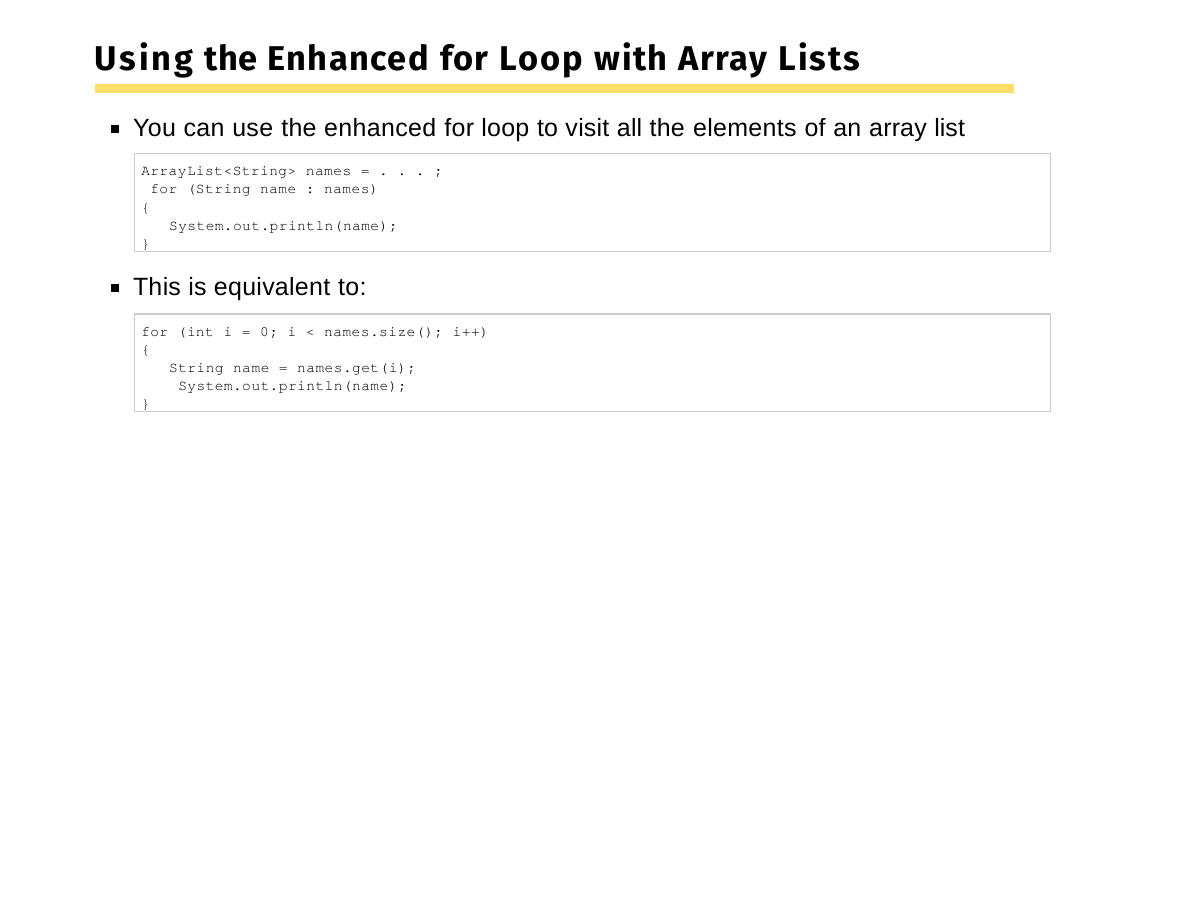

# Using the Enhanced for Loop with Array Lists

You can use the enhanced for loop to visit all the elements of an array list

ArrayList<String> names = . . . ;  for (String name : names)
{
System.out.println(name);
}
This is equivalent to:

for (int i = 0; i < names.size(); i++)
{
String name = names.get(i);  System.out.println(name);
}